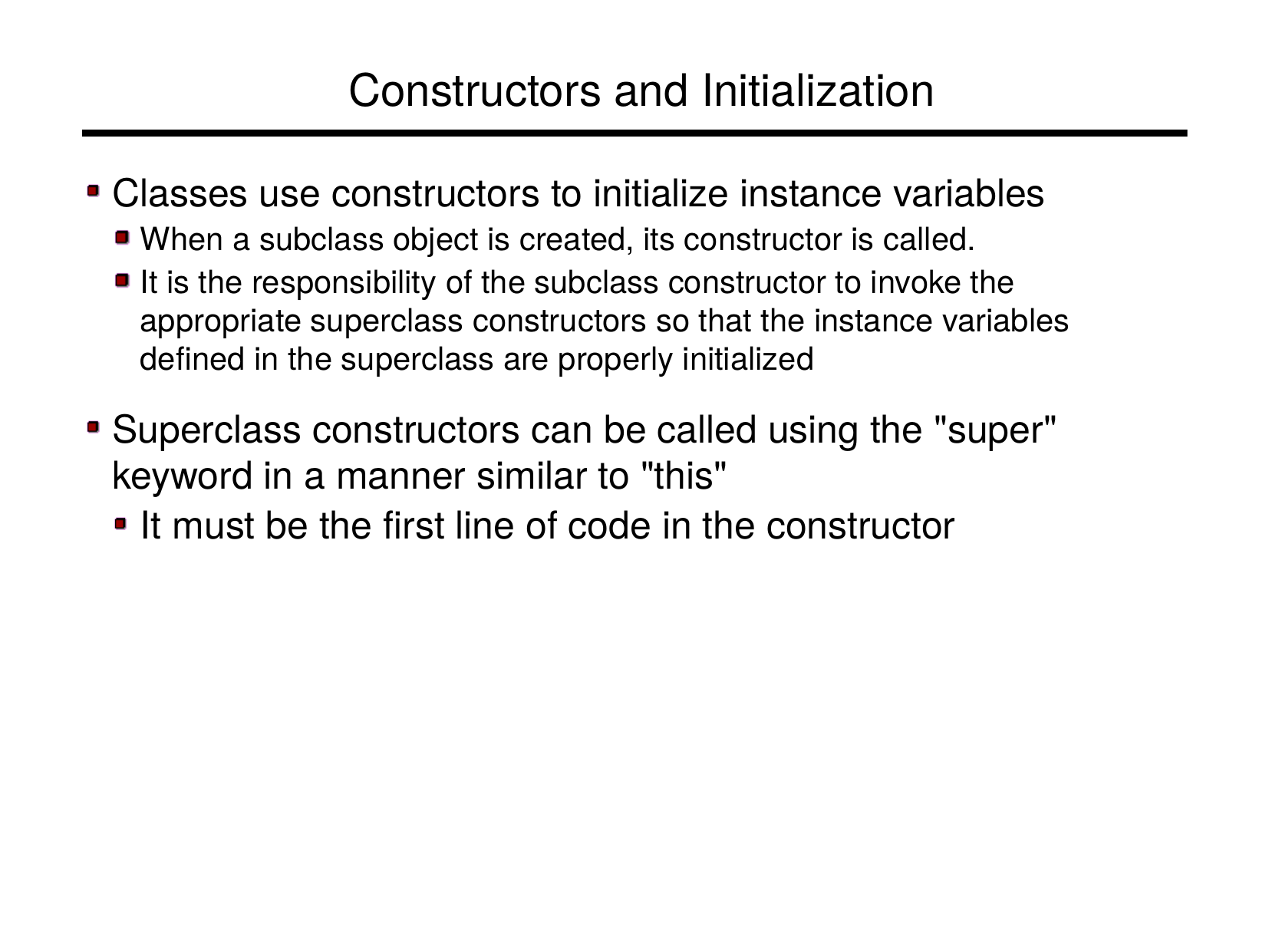

Constructors and Initialization

Classes use constructors to initialize instance variables
When a subclass object is created, its constructor is called.
It is the responsibility of the subclass constructor to invoke the appropriate superclass constructors so that the instance variables defined in the superclass are properly initialized

Superclass constructors can be called using the "super" keyword in a manner similar to "this"
It must be the first line of code in the constructor